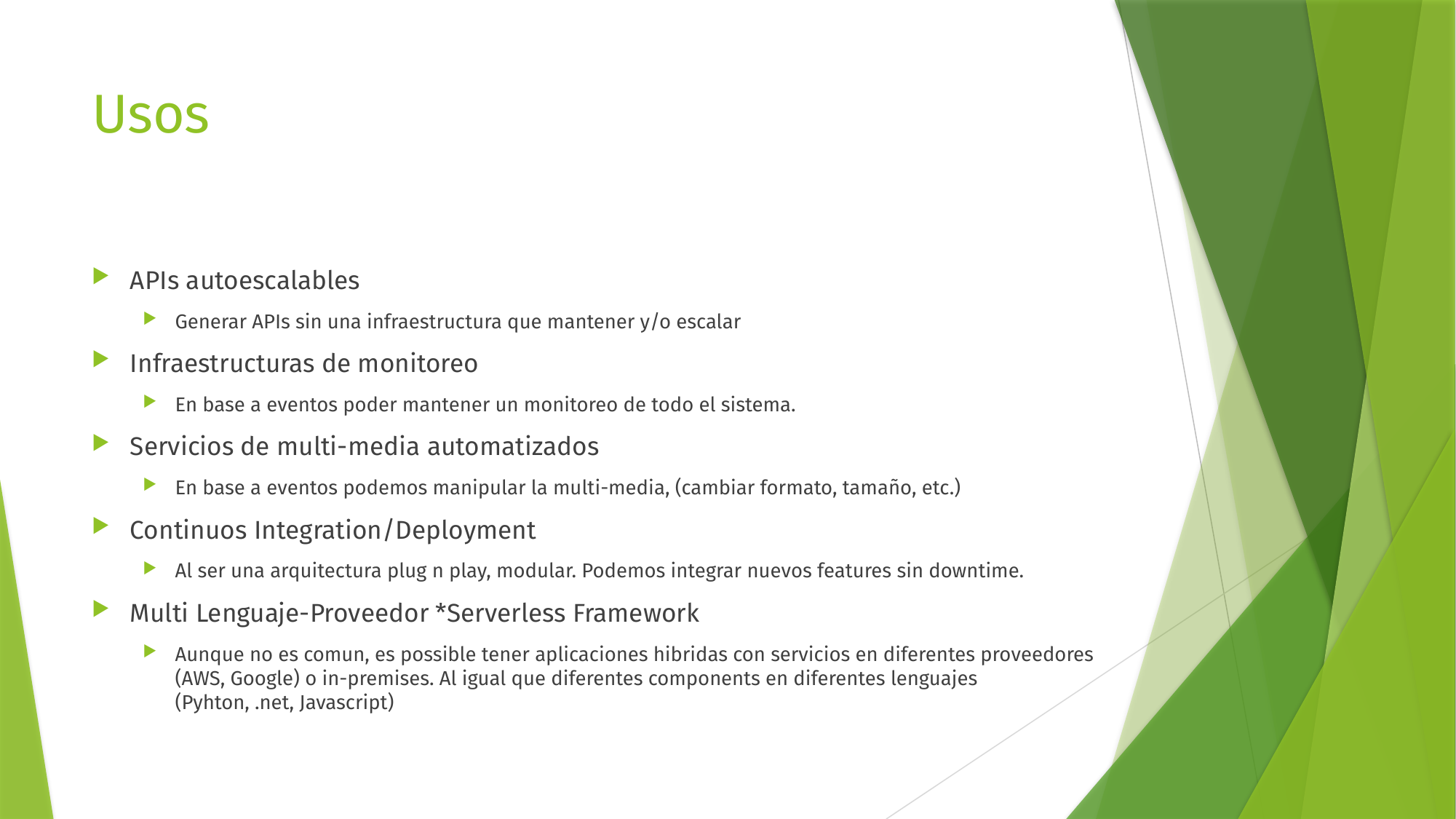

# Usos
APIs autoescalables
Generar APIs sin una infraestructura que mantener y/o escalar
Infraestructuras de monitoreo
En base a eventos poder mantener un monitoreo de todo el sistema.
Servicios de multi-media automatizados
En base a eventos podemos manipular la multi-media, (cambiar formato, tamaño, etc.)
Continuos Integration/Deployment
Al ser una arquitectura plug n play, modular. Podemos integrar nuevos features sin downtime.
Multi Lenguaje-Proveedor *Serverless Framework
Aunque no es comun, es possible tener aplicaciones hibridas con servicios en diferentes proveedores (AWS, Google) o in-premises. Al igual que diferentes components en diferentes lenguajes (Pyhton, .net, Javascript)